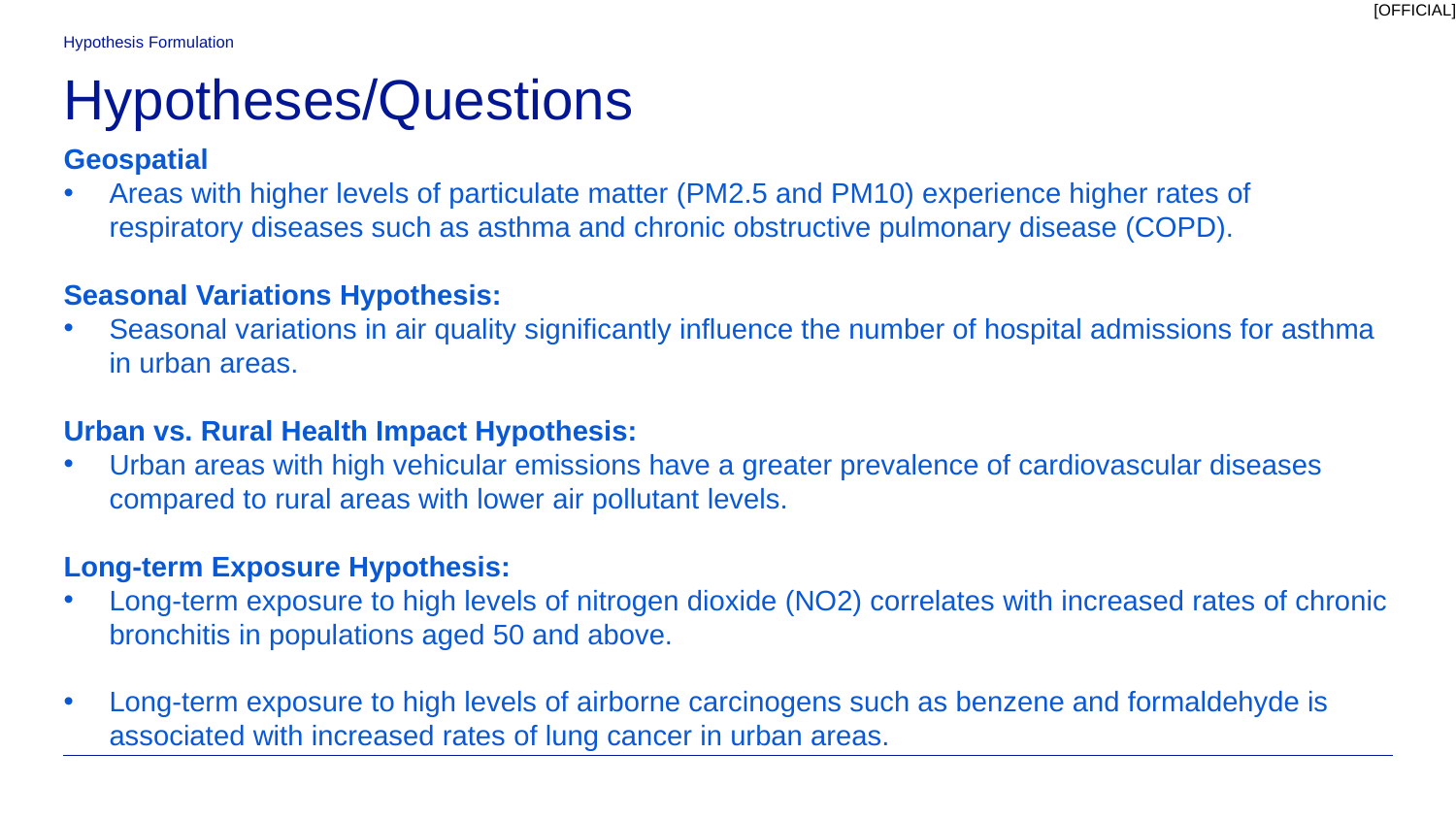

Hypothesis Formulation
# Hypotheses/Questions
Geospatial
Areas with higher levels of particulate matter (PM2.5 and PM10) experience higher rates of respiratory diseases such as asthma and chronic obstructive pulmonary disease (COPD).

Seasonal Variations Hypothesis:
Seasonal variations in air quality significantly influence the number of hospital admissions for asthma in urban areas.

Urban vs. Rural Health Impact Hypothesis:
Urban areas with high vehicular emissions have a greater prevalence of cardiovascular diseases compared to rural areas with lower air pollutant levels.

Long-term Exposure Hypothesis:
Long-term exposure to high levels of nitrogen dioxide (NO2) correlates with increased rates of chronic bronchitis in populations aged 50 and above.

Long-term exposure to high levels of airborne carcinogens such as benzene and formaldehyde is associated with increased rates of lung cancer in urban areas.